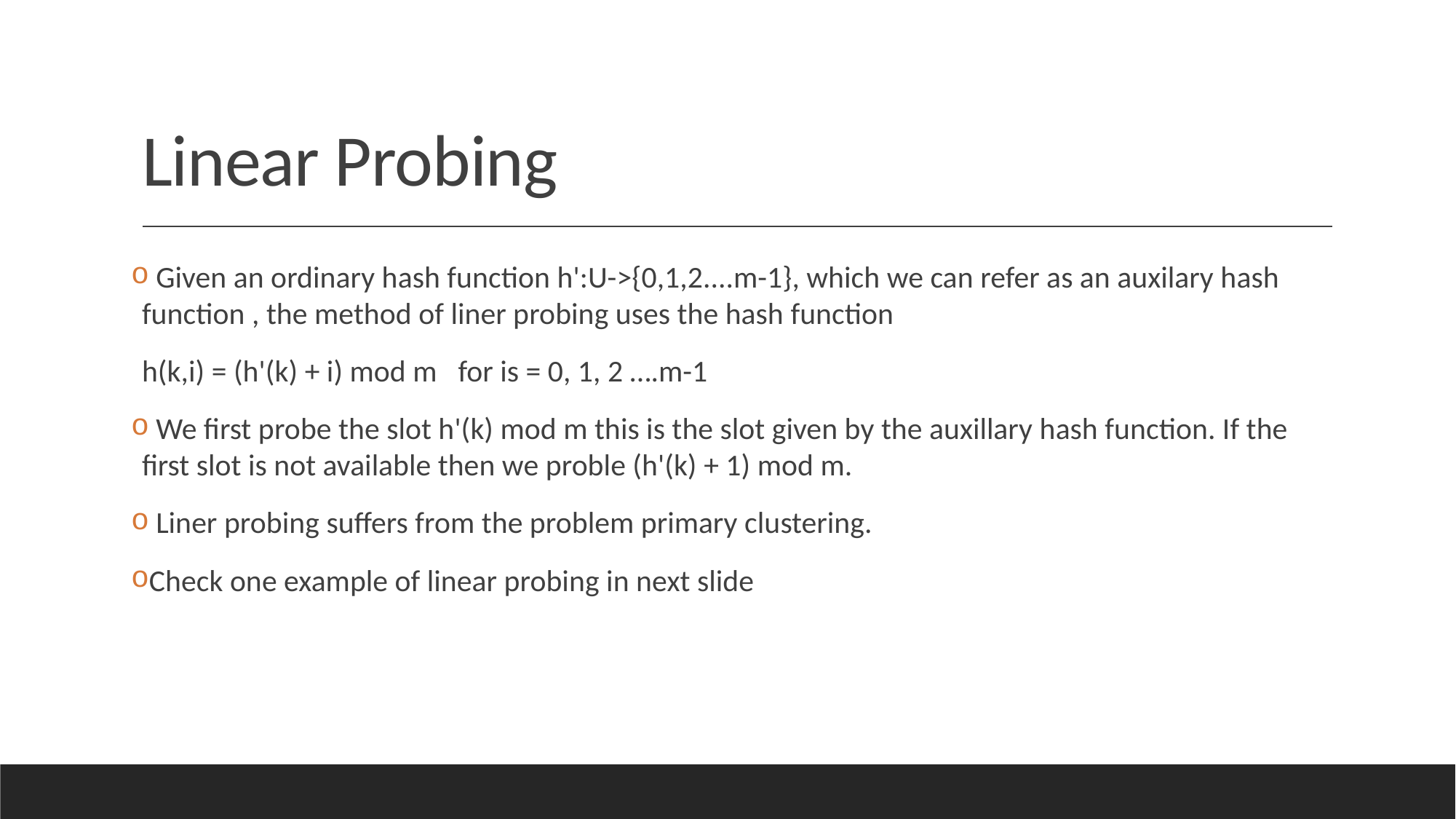

# Linear Probing
 Given an ordinary hash function h':U->{0,1,2....m-1}, which we can refer as an auxilary hash function , the method of liner probing uses the hash function
h(k,i) = (h'(k) + i) mod m   for is = 0, 1, 2 ….m-1
 We first probe the slot h'(k) mod m this is the slot given by the auxillary hash function. If the first slot is not available then we proble (h'(k) + 1) mod m.
 Liner probing suffers from the problem primary clustering.
Check one example of linear probing in next slide